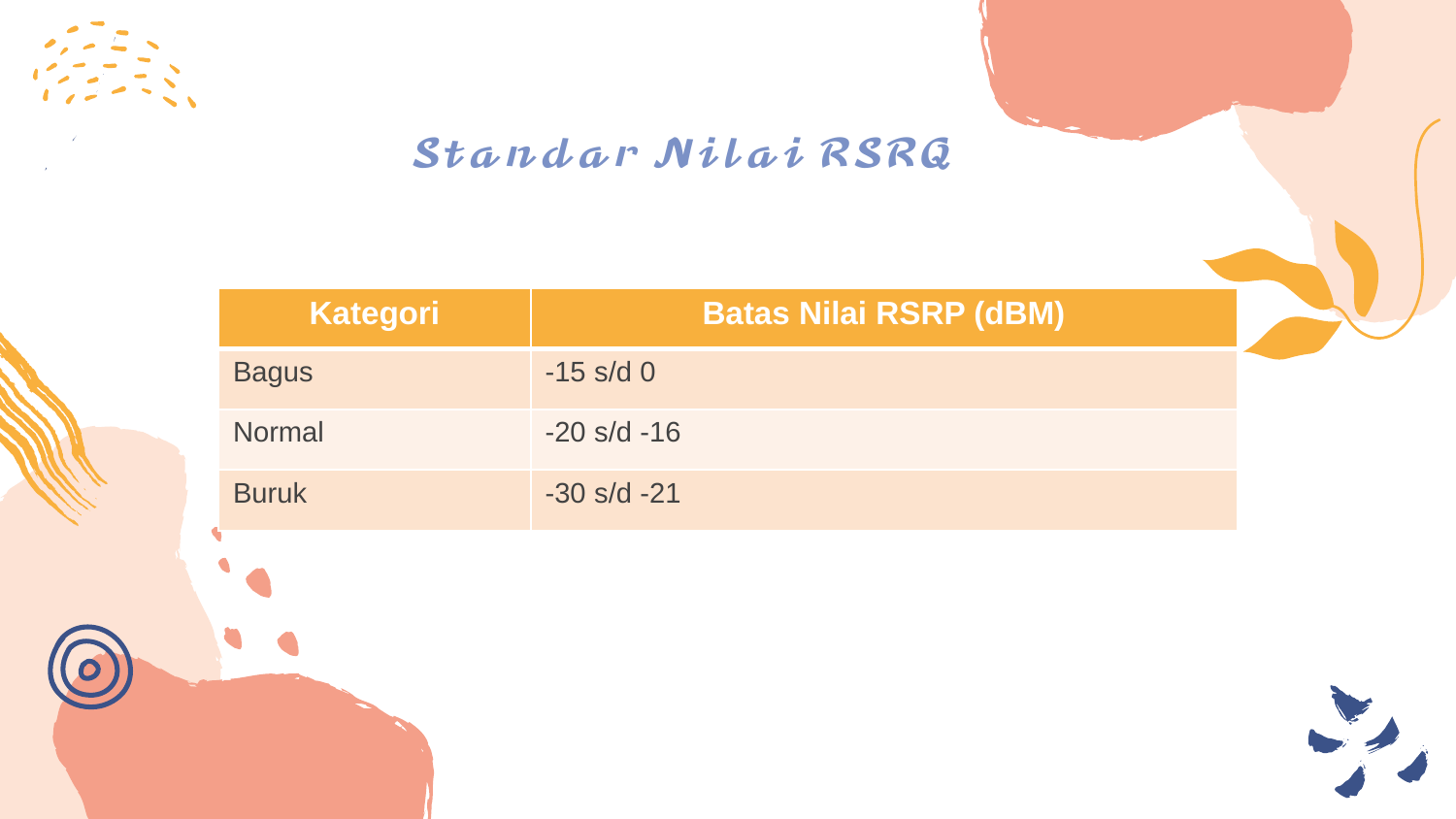

𝓢𝓽𝓪𝓷𝓭𝓪𝓻 𝓝𝓲𝓵𝓪𝓲 𝓡𝓢𝓡𝓠
| Kategori | Batas Nilai RSRP (dBM) |
| --- | --- |
| Bagus | -15 s/d 0 |
| Normal | -20 s/d -16 |
| Buruk | -30 s/d -21 |